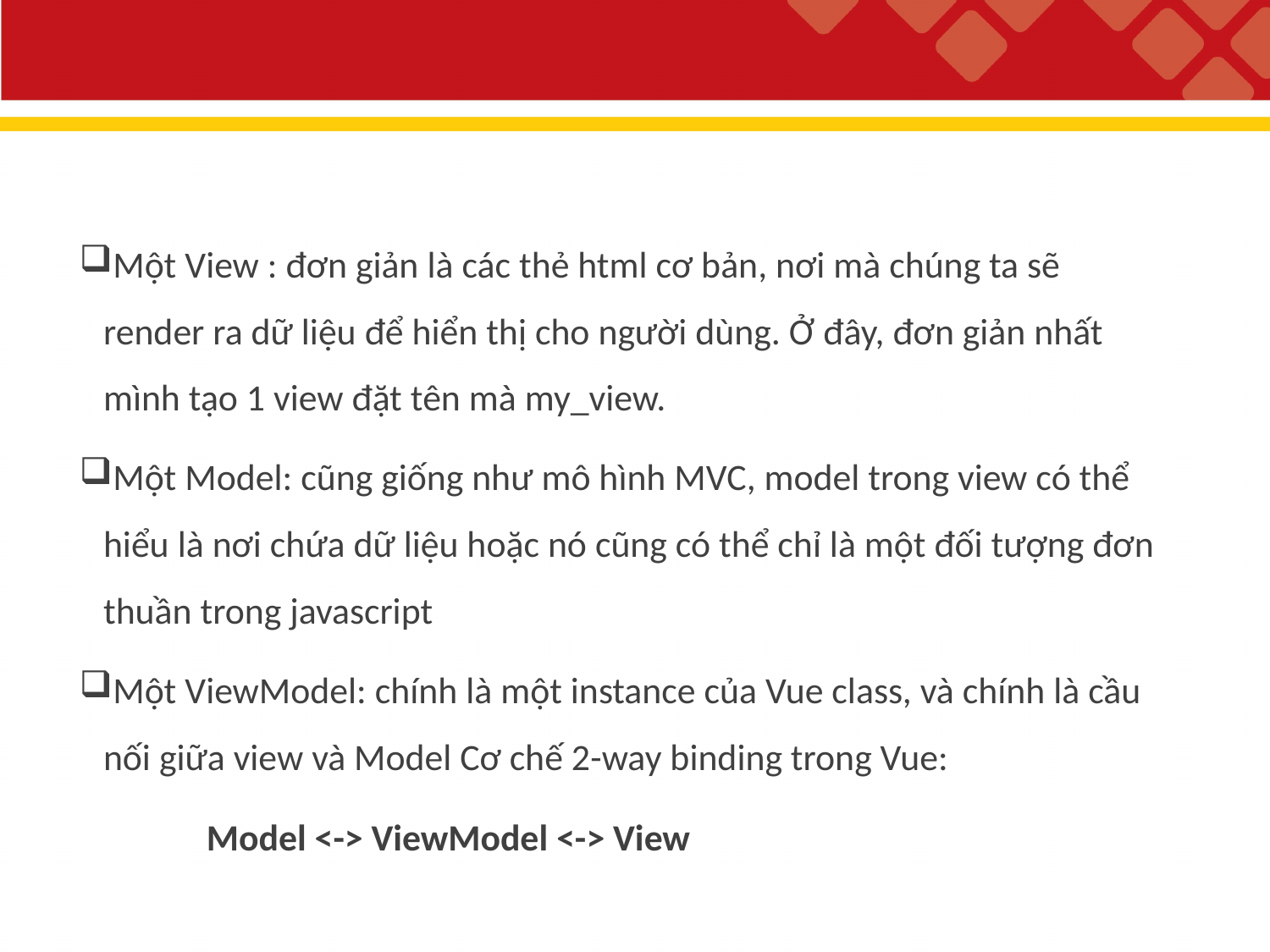

Một View : đơn giản là các thẻ html cơ bản, nơi mà chúng ta sẽ render ra dữ liệu để hiển thị cho người dùng. Ở đây, đơn giản nhất mình tạo 1 view đặt tên mà my_view.
Một Model: cũng giống như mô hình MVC, model trong view có thể hiểu là nơi chứa dữ liệu hoặc nó cũng có thể chỉ là một đối tượng đơn thuần trong javascript
Một ViewModel: chính là một instance của Vue class, và chính là cầu nối giữa view và Model Cơ chế 2-way binding trong Vue:
	Model <-> ViewModel <-> View